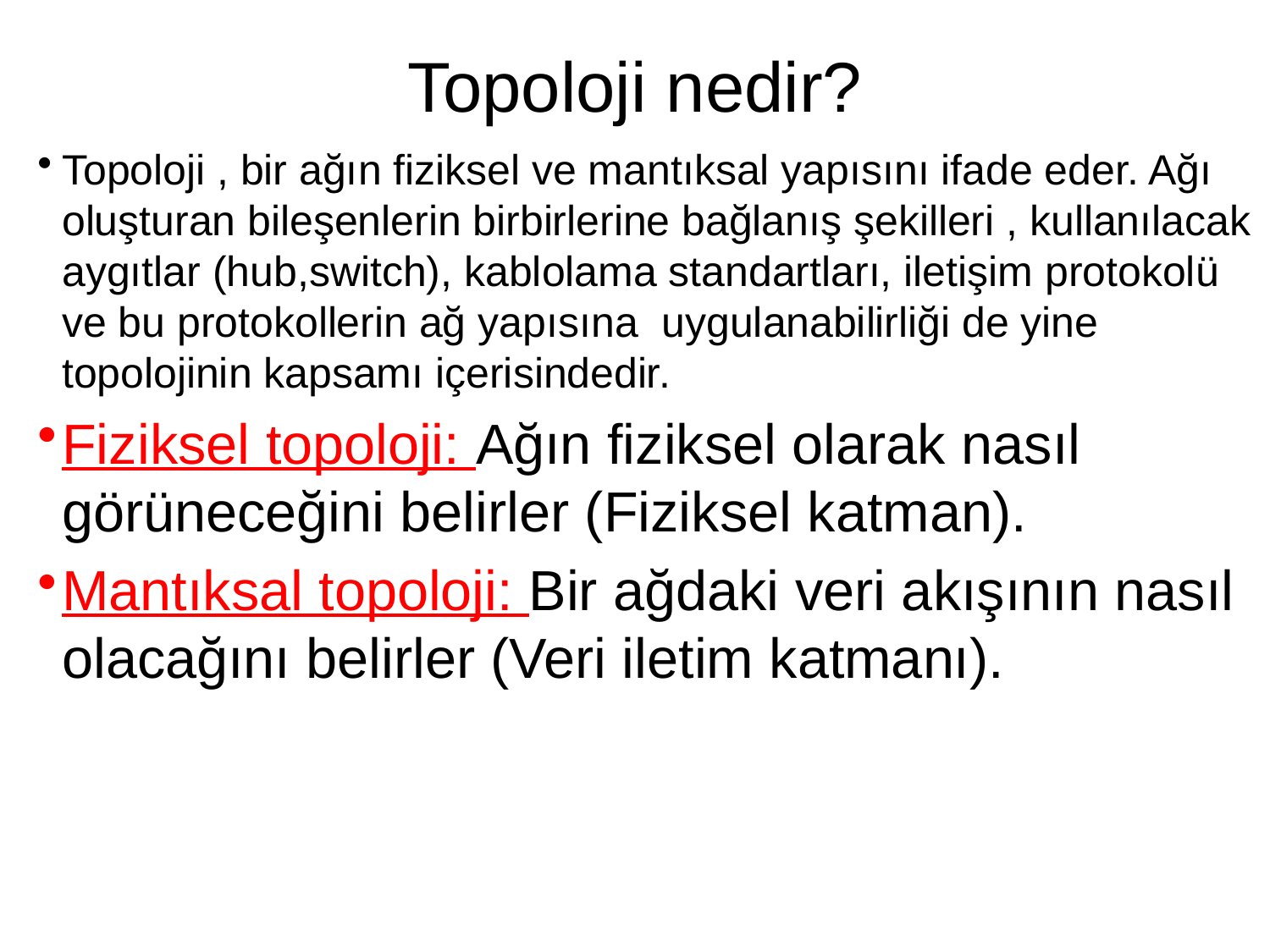

# Topoloji nedir?
Topoloji , bir ağın fiziksel ve mantıksal yapısını ifade eder. Ağı oluşturan bileşenlerin birbirlerine bağlanış şekilleri , kullanılacak aygıtlar (hub,switch), kablolama standartları, iletişim protokolü ve bu protokollerin ağ yapısına  uygulanabilirliği de yine topolojinin kapsamı içerisindedir.
Fiziksel topoloji: Ağın fiziksel olarak nasıl görüneceğini belirler (Fiziksel katman).
Mantıksal topoloji: Bir ağdaki veri akışının nasıl olacağını belirler (Veri iletim katmanı).